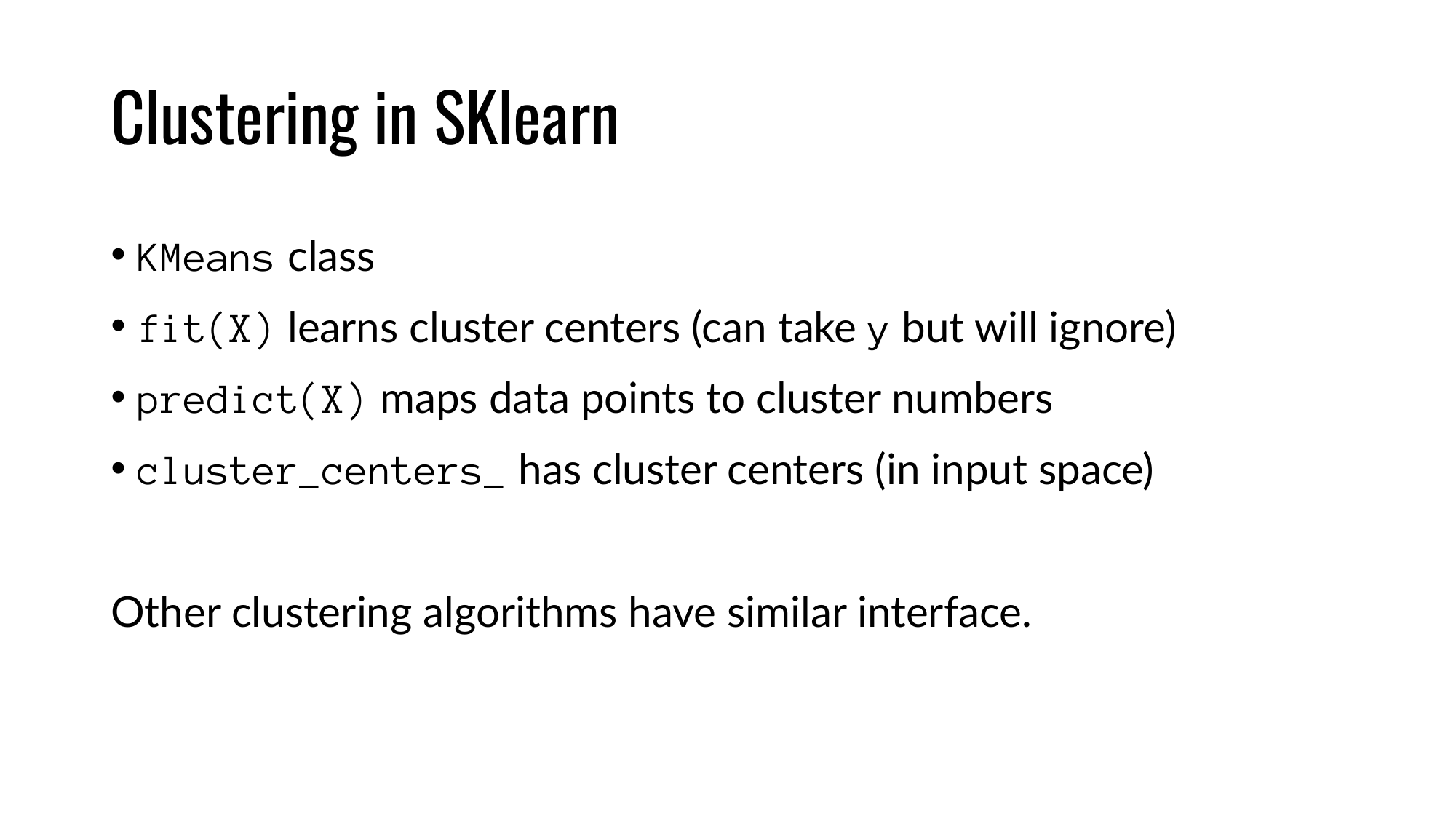

# Clustering in SKlearn
KMeans class
fit(X) learns cluster centers (can take y but will ignore)
predict(X) maps data points to cluster numbers
cluster_centers_ has cluster centers (in input space)

Other clustering algorithms have similar interface.